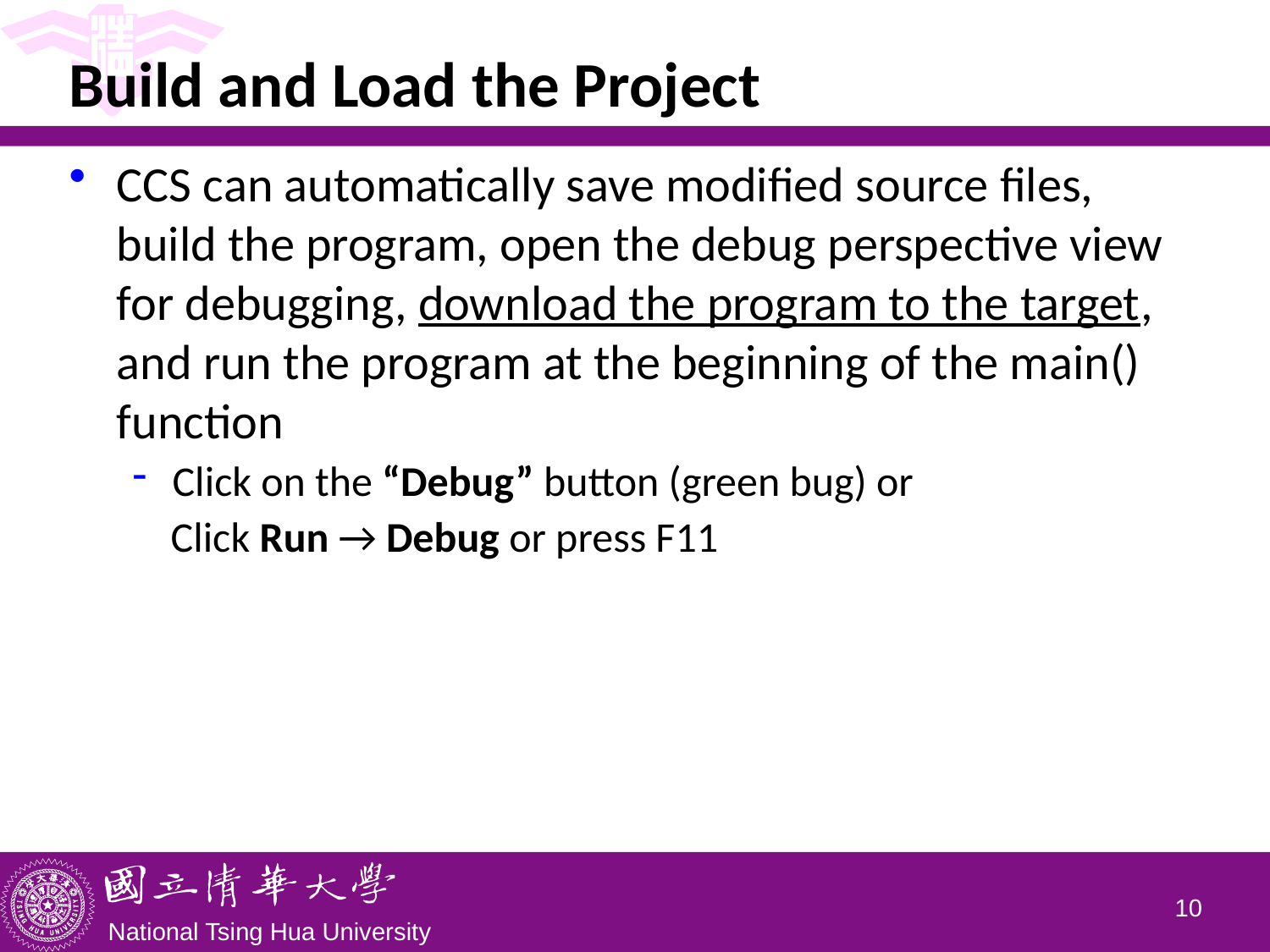

# Build and Load the Project
CCS can automatically save modified source files, build the program, open the debug perspective view for debugging, download the program to the target, and run the program at the beginning of the main() function
Click on the “Debug” button (green bug) or
    Click Run → Debug or press F11

10